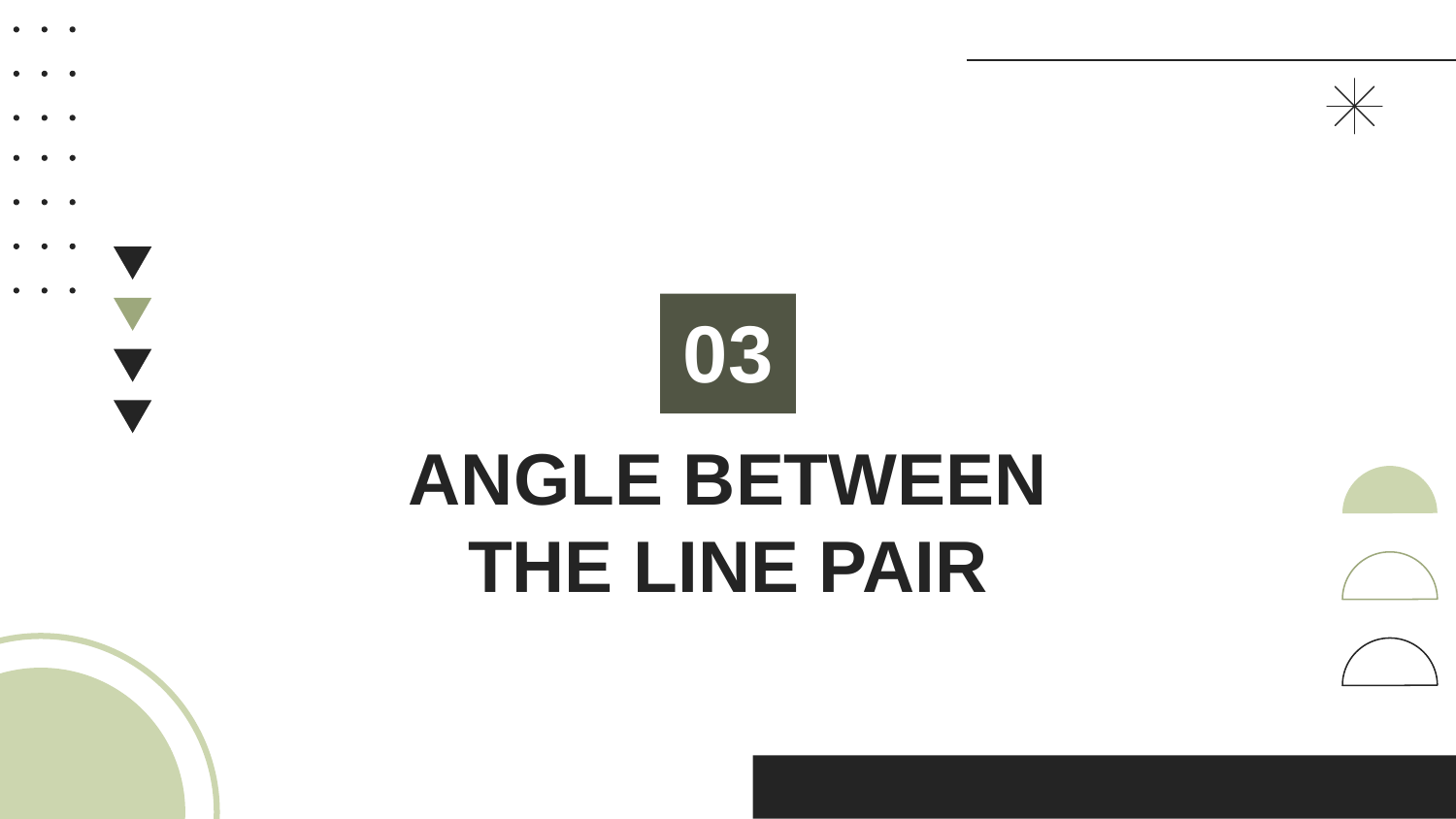

03
# ANGLE BETWEEN THE LINE PAIR